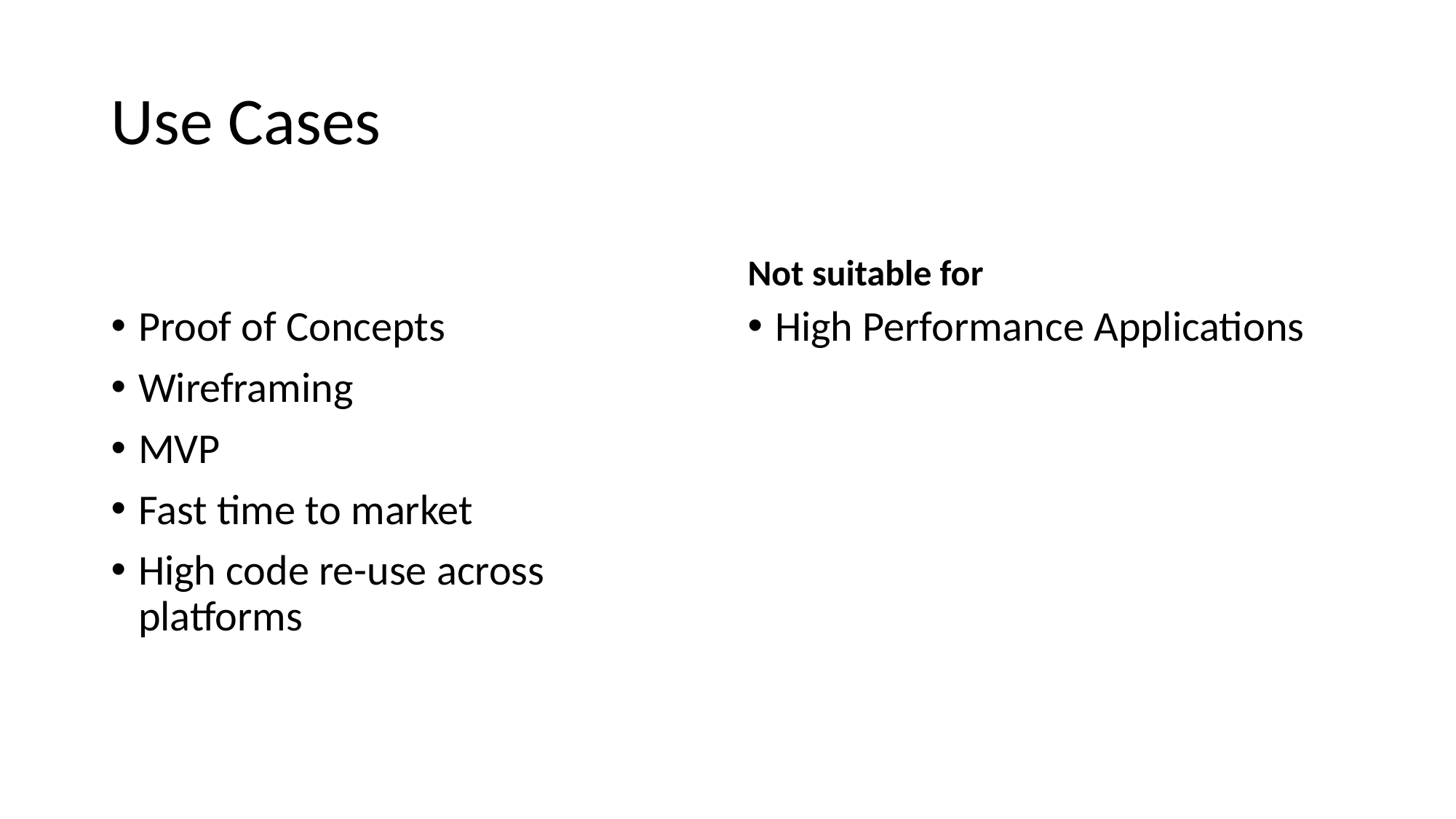

# Use Cases

Not suitable for
Proof of Concepts
Wireframing
MVP
Fast time to market
High code re-use across platforms
High Performance Applications